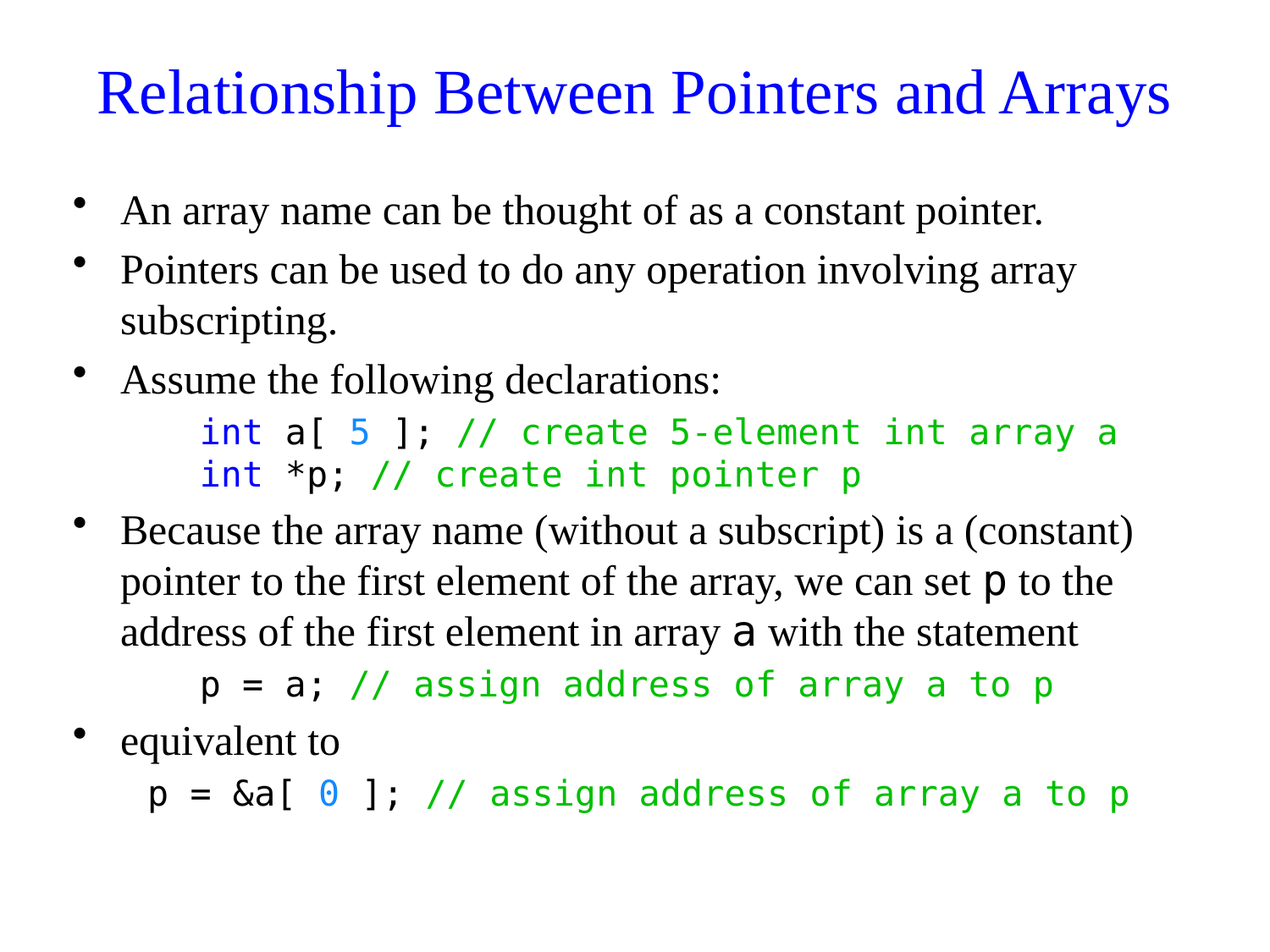

# Relationship Between Pointers and Arrays
An array name can be thought of as a constant pointer.
Pointers can be used to do any operation involving array subscripting.
Assume the following declarations:
int a[ 5 ]; // create 5-element int array a
int *p; // create int pointer p
Because the array name (without a subscript) is a (constant) pointer to the first element of the array, we can set p to the address of the first element in array a with the statement
p = a; // assign address of array a to p
equivalent to
p = &a[ 0 ]; // assign address of array a to p